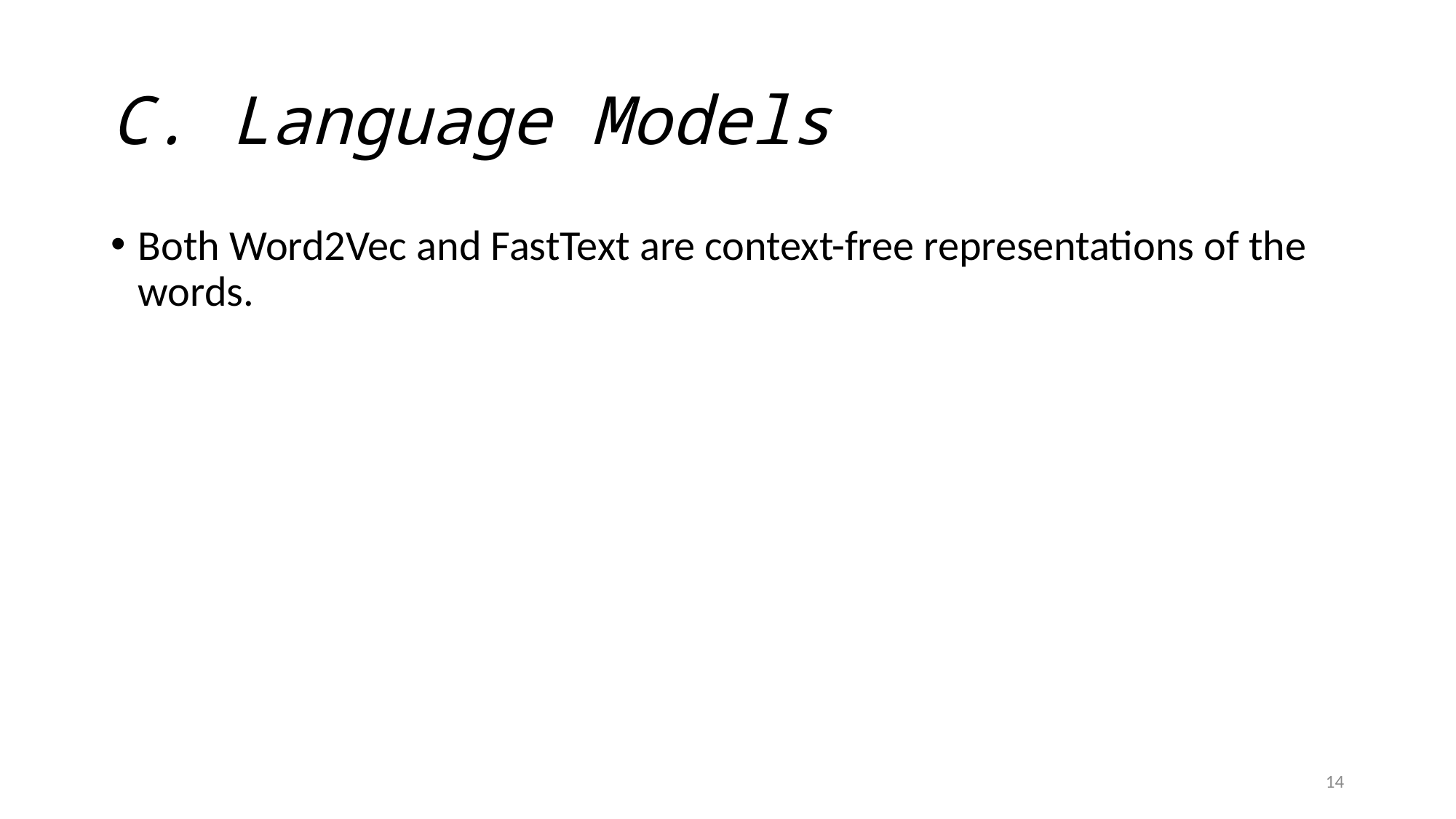

# C. Language Models
Both Word2Vec and FastText are context-free representations of the words.

14